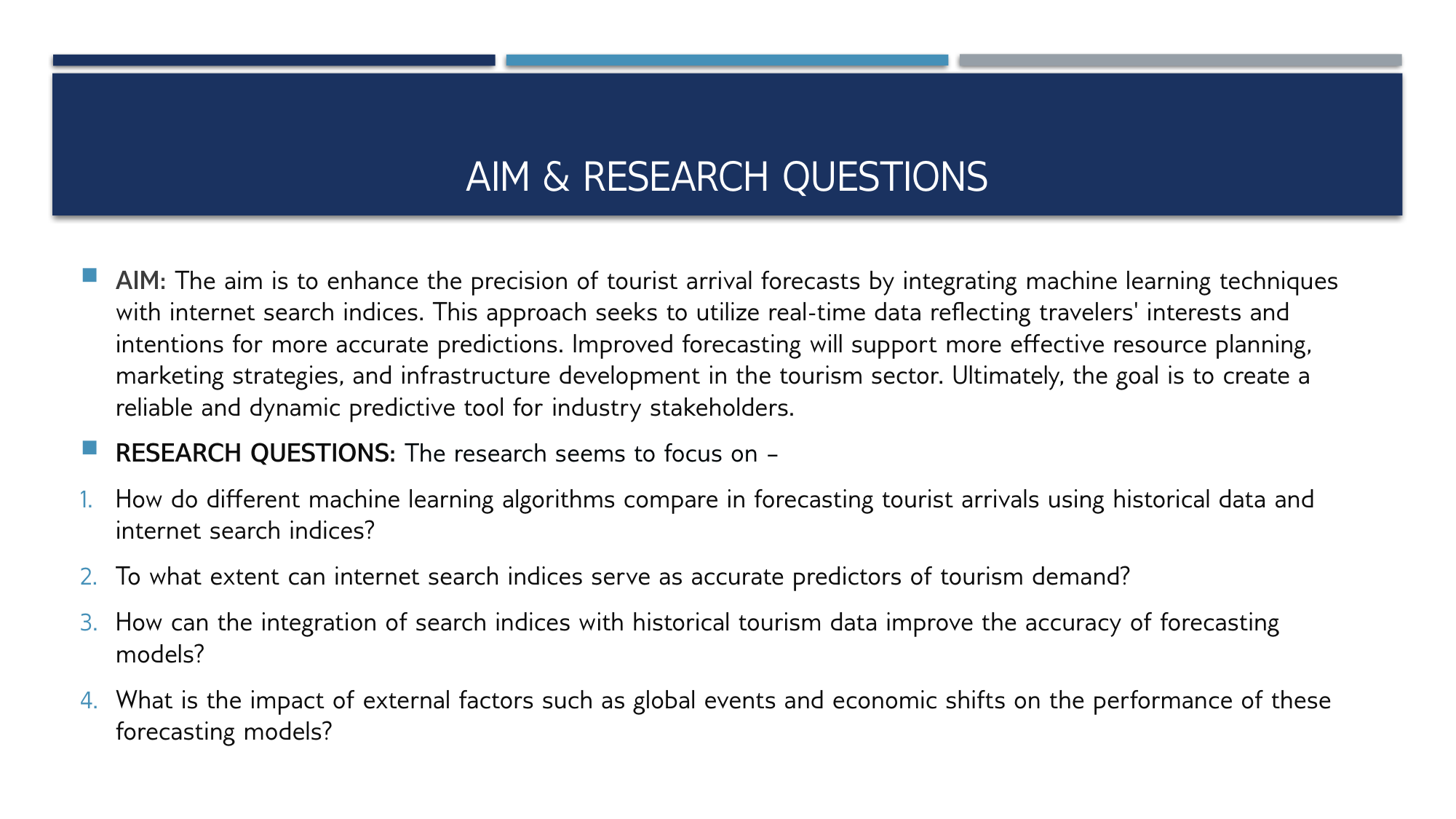

# AIM & RESEARCH QUESTIONS
AIM: The aim is to enhance the precision of tourist arrival forecasts by integrating machine learning techniques with internet search indices. This approach seeks to utilize real-time data reflecting travelers' interests and intentions for more accurate predictions. Improved forecasting will support more effective resource planning, marketing strategies, and infrastructure development in the tourism sector. Ultimately, the goal is to create a reliable and dynamic predictive tool for industry stakeholders.
RESEARCH QUESTIONS: The research seems to focus on –
How do different machine learning algorithms compare in forecasting tourist arrivals using historical data and internet search indices?
To what extent can internet search indices serve as accurate predictors of tourism demand?
How can the integration of search indices with historical tourism data improve the accuracy of forecasting models?
What is the impact of external factors such as global events and economic shifts on the performance of these forecasting models?